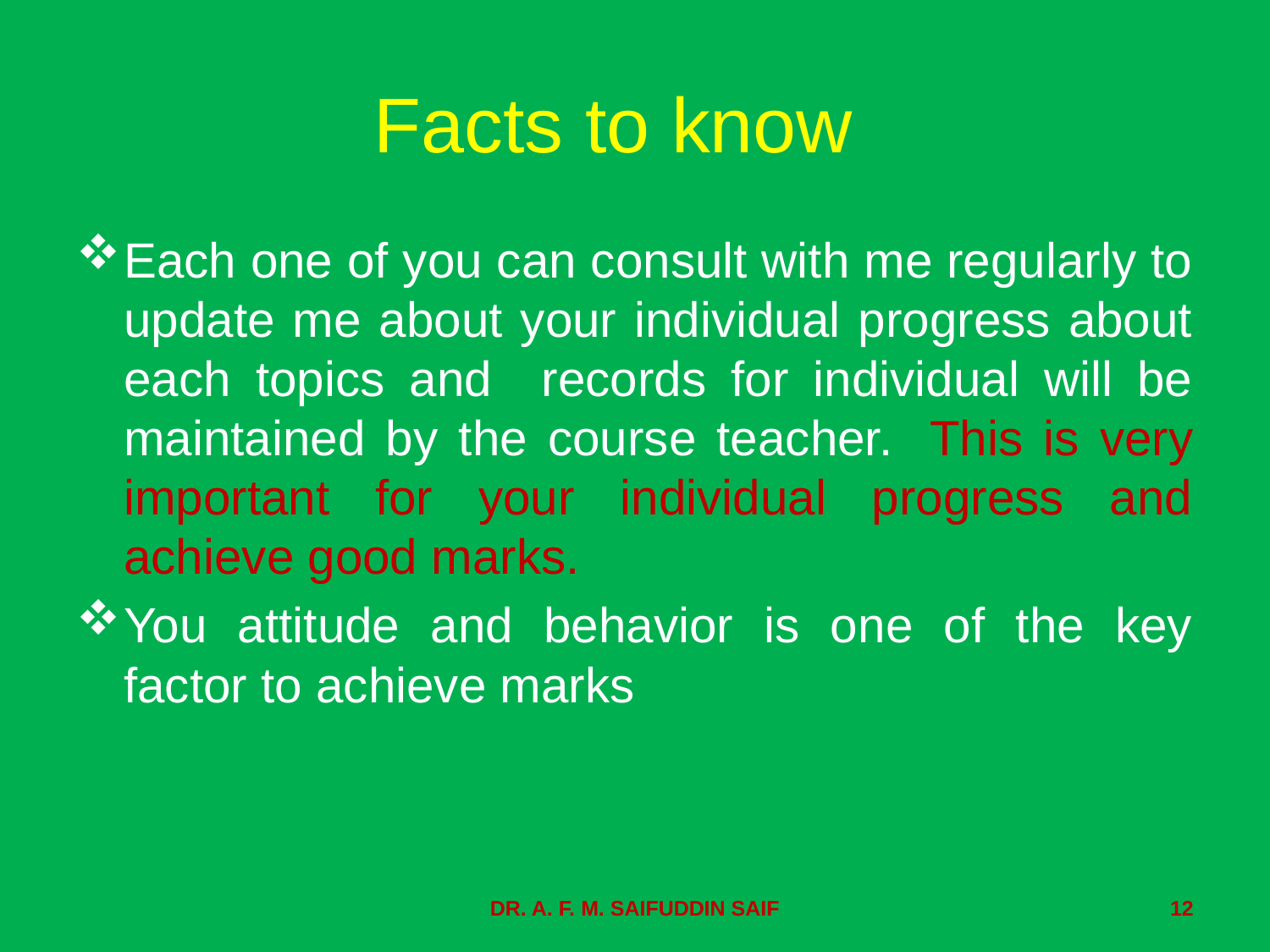

# Facts to know
Each one of you can consult with me regularly to update me about your individual progress about each topics and  records for individual will be maintained by the course teacher.  This is very important for your individual progress and achieve good marks.
You attitude and behavior is one of the key factor to achieve marks

DR. A. F. M. SAIFUDDIN SAIF
12